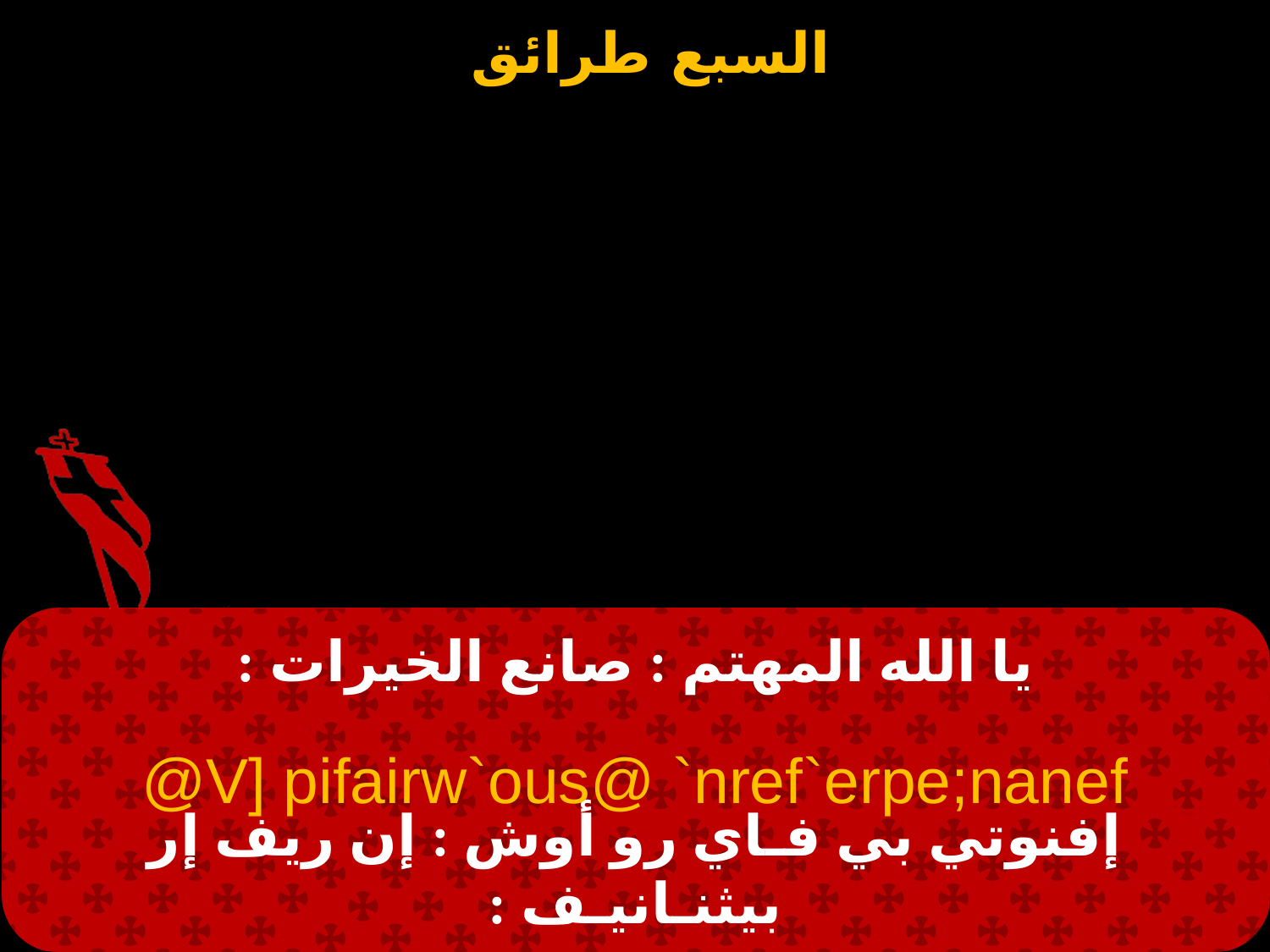

# يا الله المهتم : صانع الخيرات :
V] pifairw`ous@ `nref`erpe;nanef@
إفنوتي بي فـاي رو أوش : إن ريف إر بيثنـانيـف :